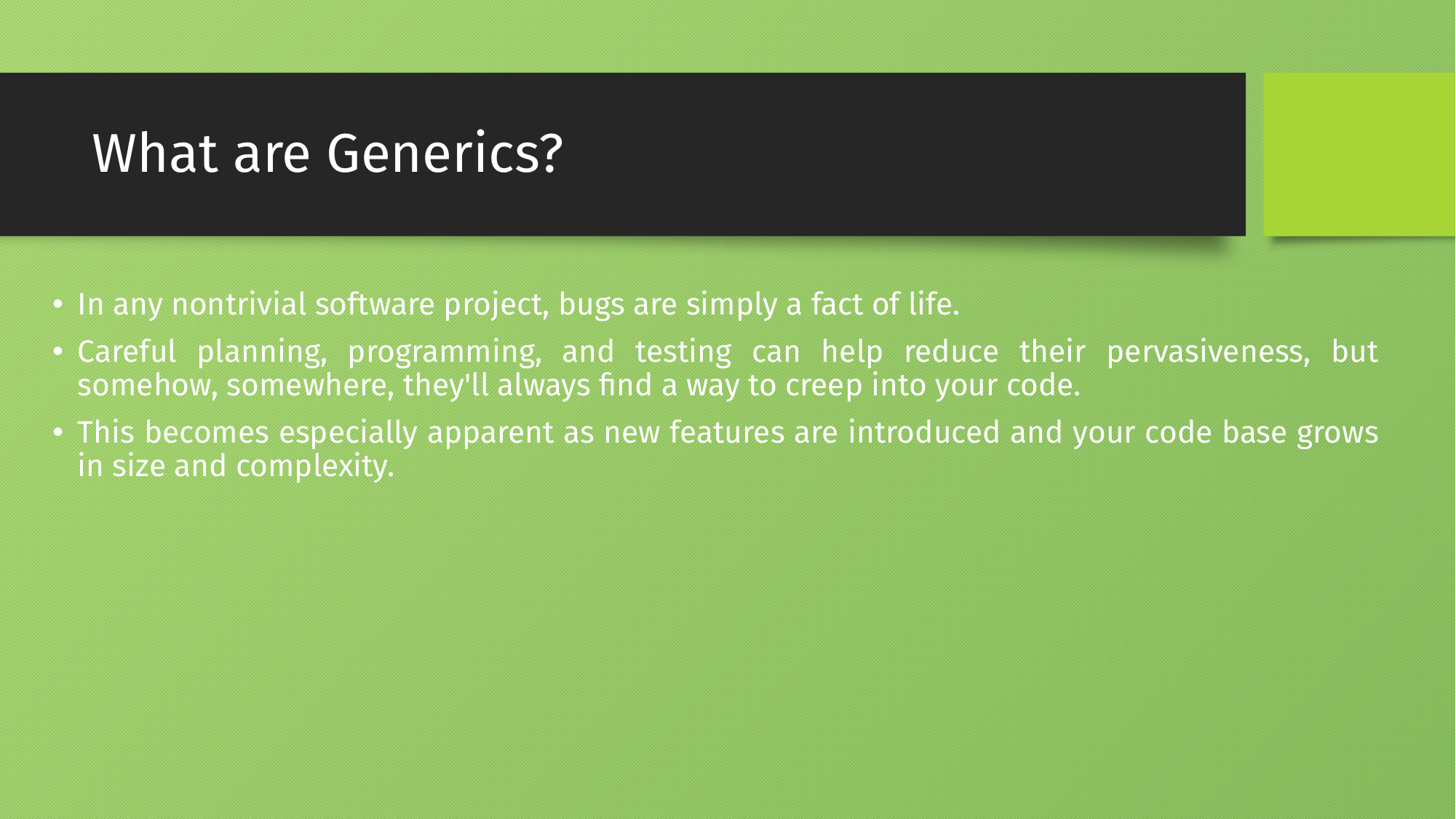

# What are Generics?
In any nontrivial software project, bugs are simply a fact of life.
Careful planning, programming, and testing can help reduce their pervasiveness, but somehow, somewhere, they'll always find a way to creep into your code.
This becomes especially apparent as new features are introduced and your code base grows in size and complexity.